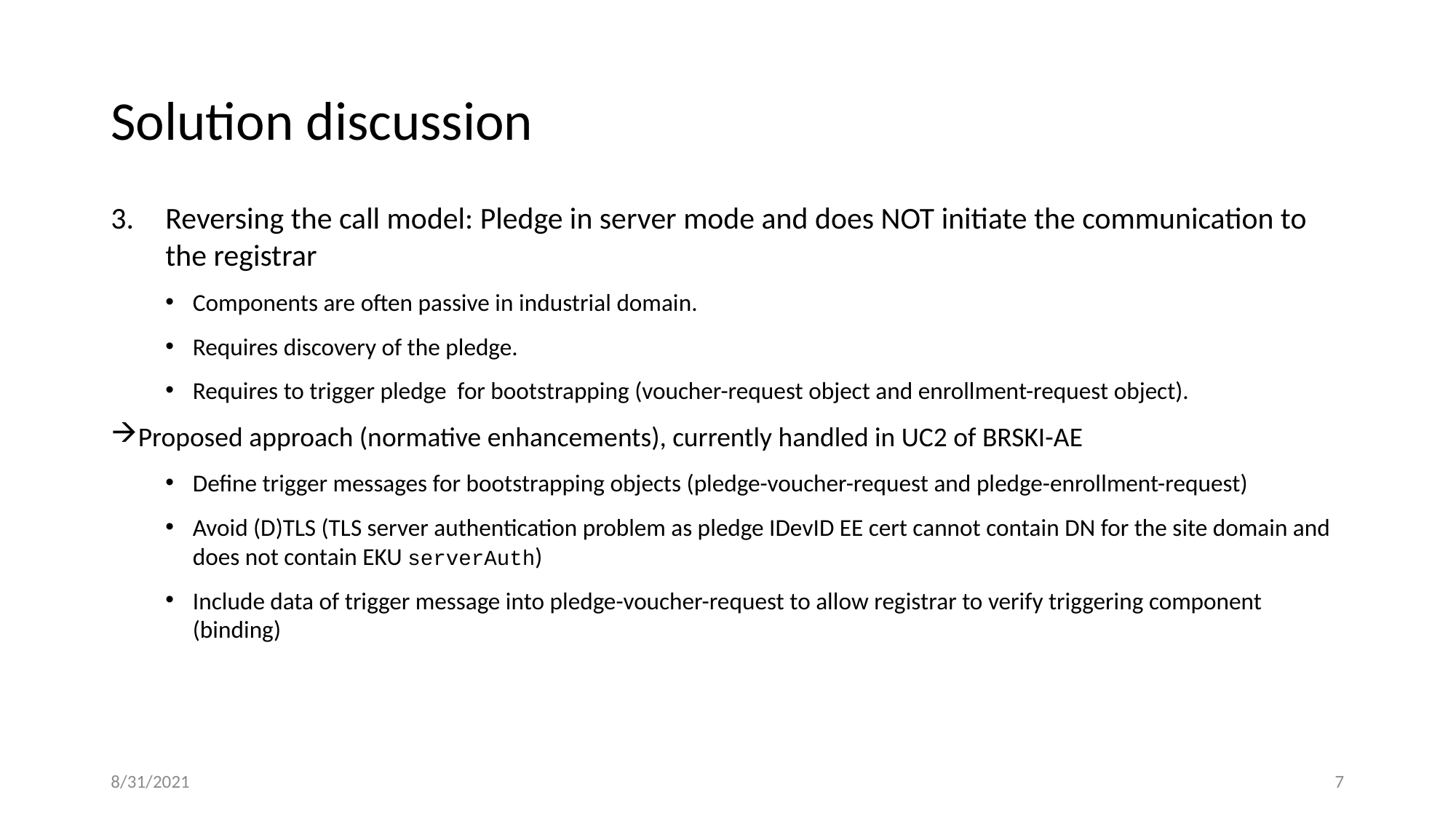

# Solution discussion
Reversing the call model: Pledge in server mode and does NOT initiate the communication to the registrar
Components are often passive in industrial domain.
Requires discovery of the pledge.
Requires to trigger pledge  for bootstrapping (voucher-request object and enrollment-request object).
Proposed approach (normative enhancements), currently handled in UC2 of BRSKI-AE
Define trigger messages for bootstrapping objects (pledge-voucher-request and pledge-enrollment-request)
Avoid (D)TLS (TLS server authentication problem as pledge IDevID EE cert cannot contain DN for the site domain and does not contain EKU serverAuth)
Include data of trigger message into pledge-voucher-request to allow registrar to verify triggering component (binding)
8/31/2021
7